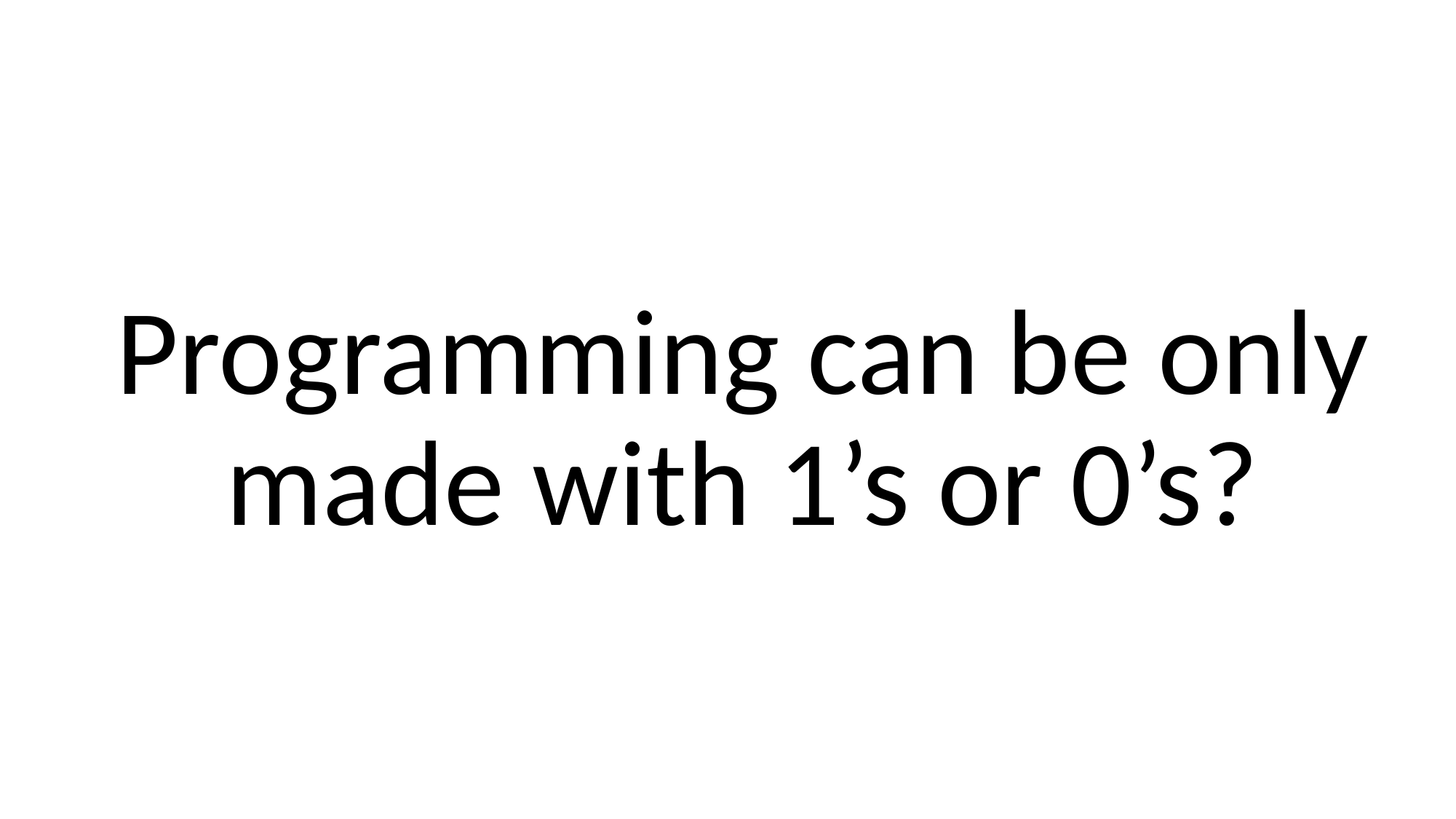

Programming can be only made with 1’s or 0’s?